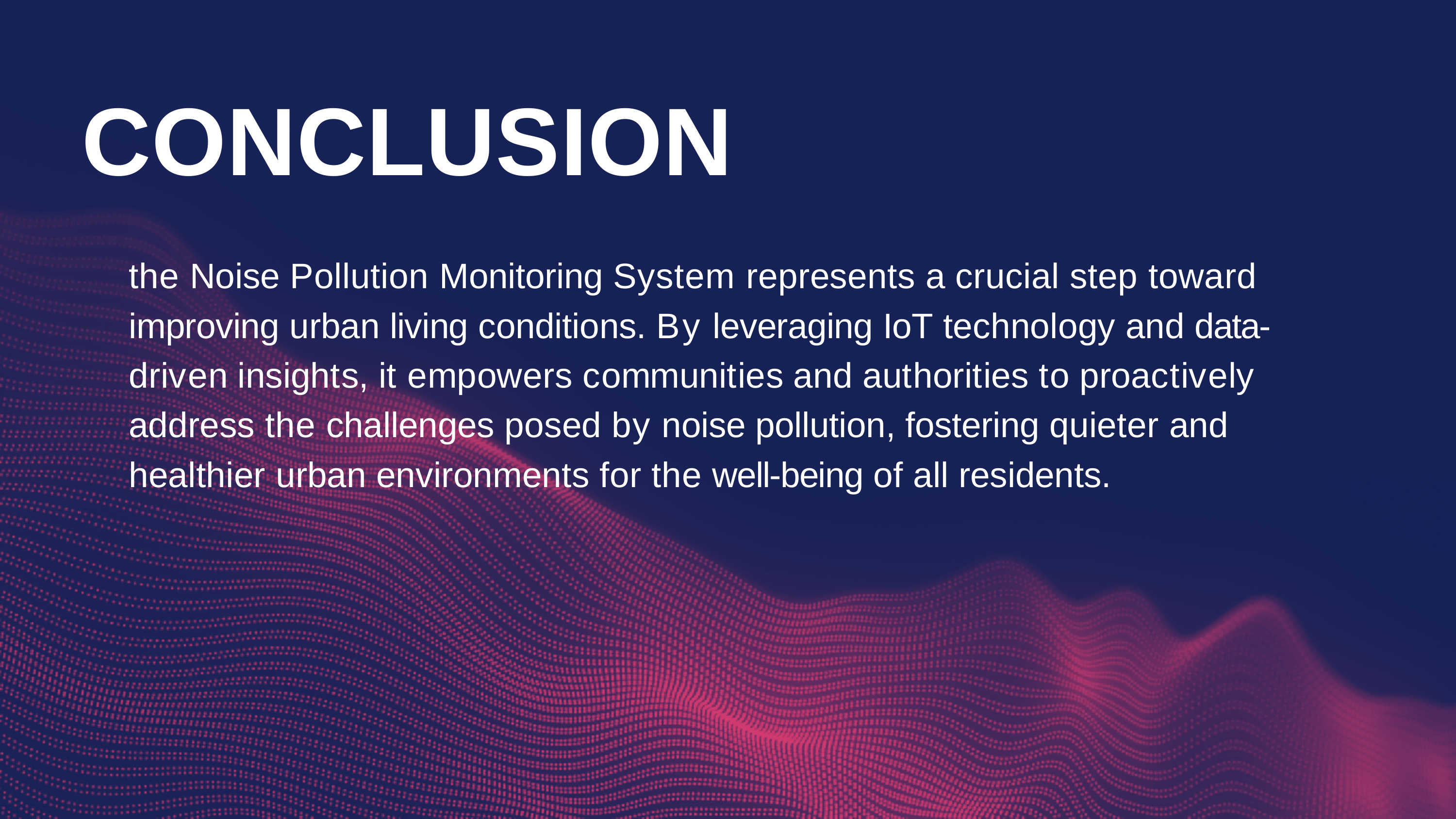

# CONCLUSION
the Noise Pollution Monitoring System represents a crucial step toward  improving urban living conditions. By leveraging IoT technology and data-  driven insights, it empowers communities and authorities to proactively  address the challenges posed by noise pollution, fostering quieter and  healthier urban environments for the well-being of all residents.